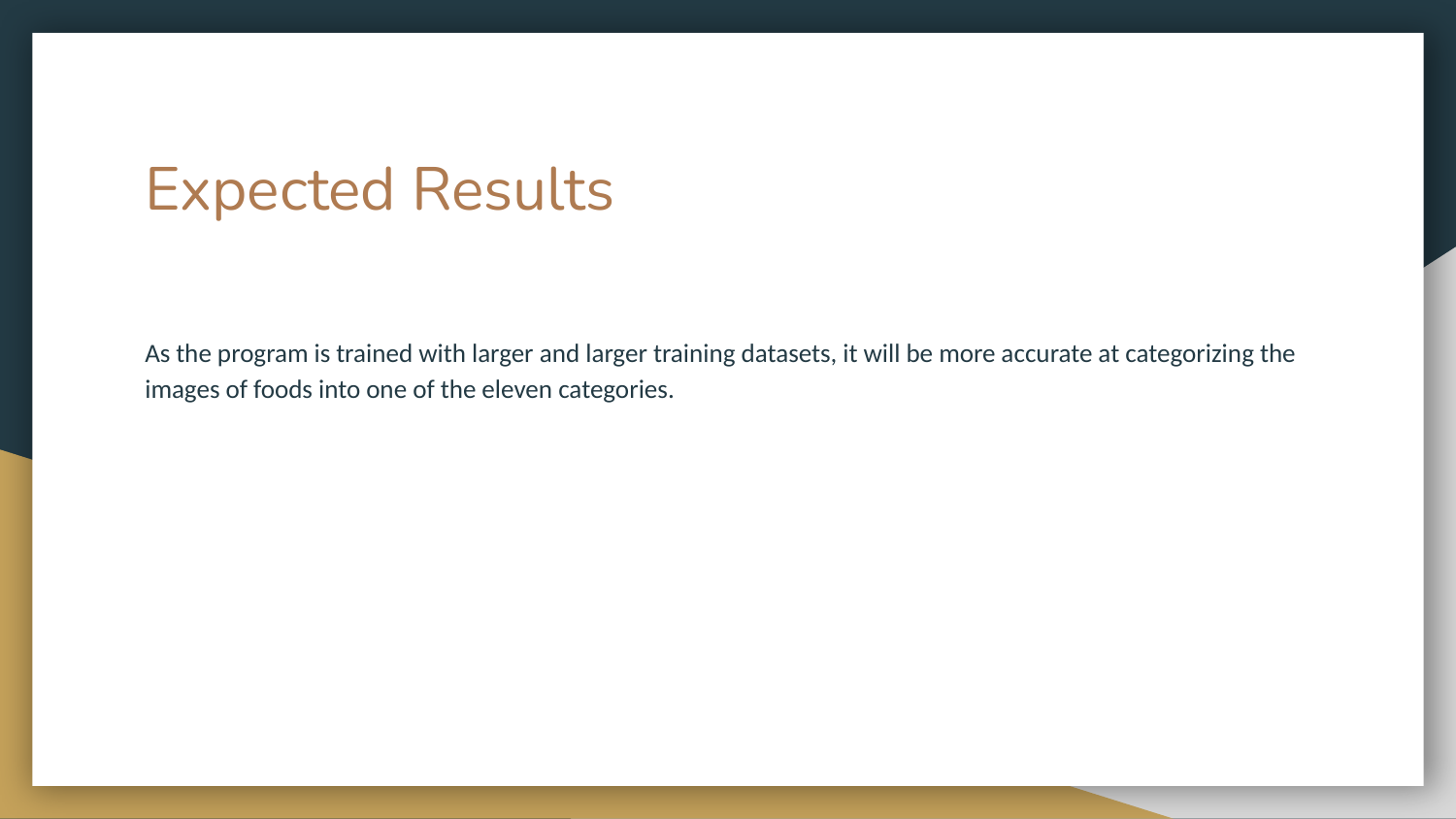

# Expected Results
As the program is trained with larger and larger training datasets, it will be more accurate at categorizing the images of foods into one of the eleven categories.